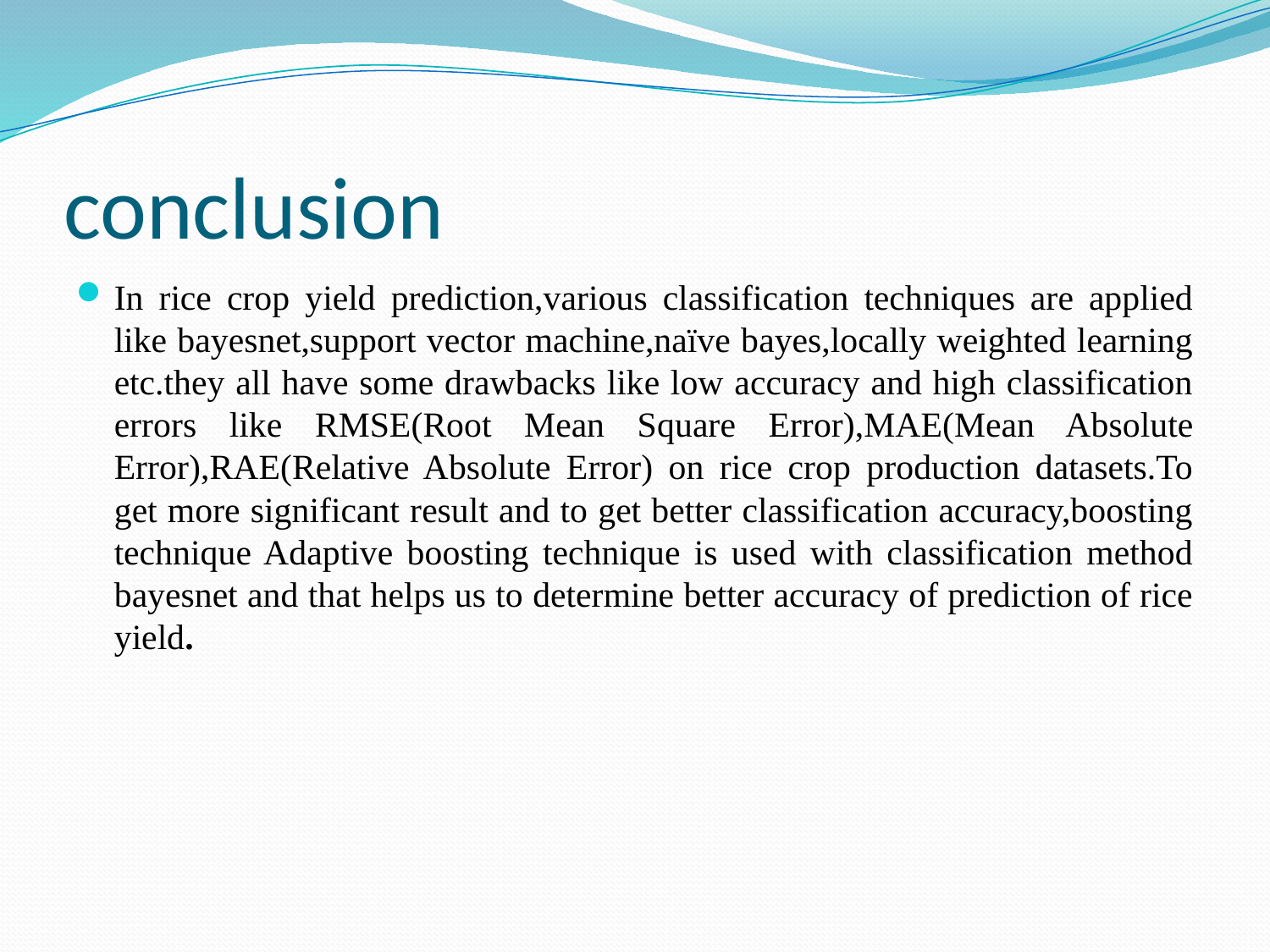

# conclusion
In rice crop yield prediction,various classification techniques are applied like bayesnet,support vector machine,naïve bayes,locally weighted learning etc.they all have some drawbacks like low accuracy and high classification errors like RMSE(Root Mean Square Error),MAE(Mean Absolute Error),RAE(Relative Absolute Error) on rice crop production datasets.To get more significant result and to get better classification accuracy,boosting technique Adaptive boosting technique is used with classification method bayesnet and that helps us to determine better accuracy of prediction of rice yield.